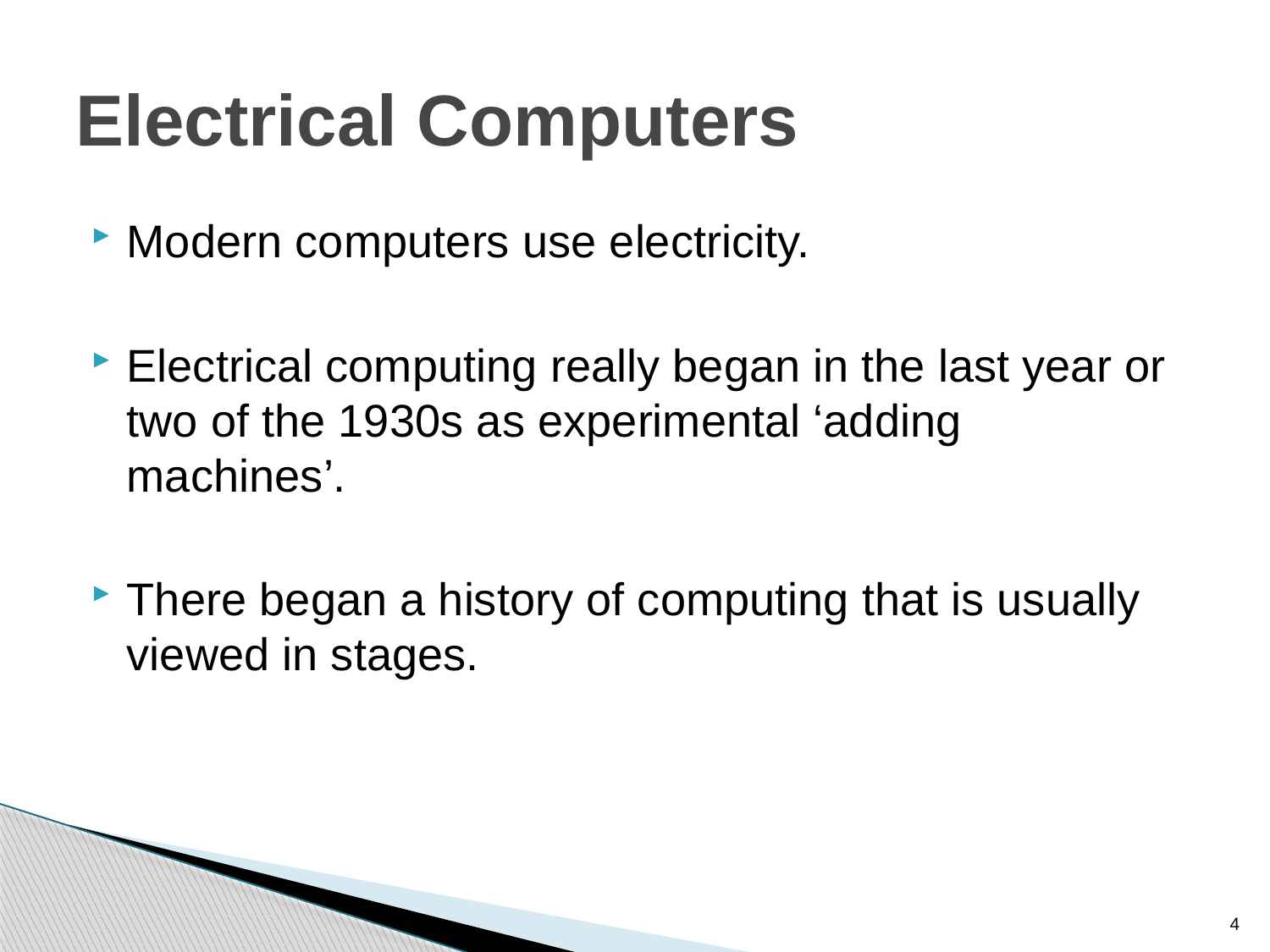

# Electrical Computers
Modern computers use electricity.

Electrical computing really began in the last year or two of the 1930s as experimental ‘adding machines’.

There began a history of computing that is usually viewed in stages.
4